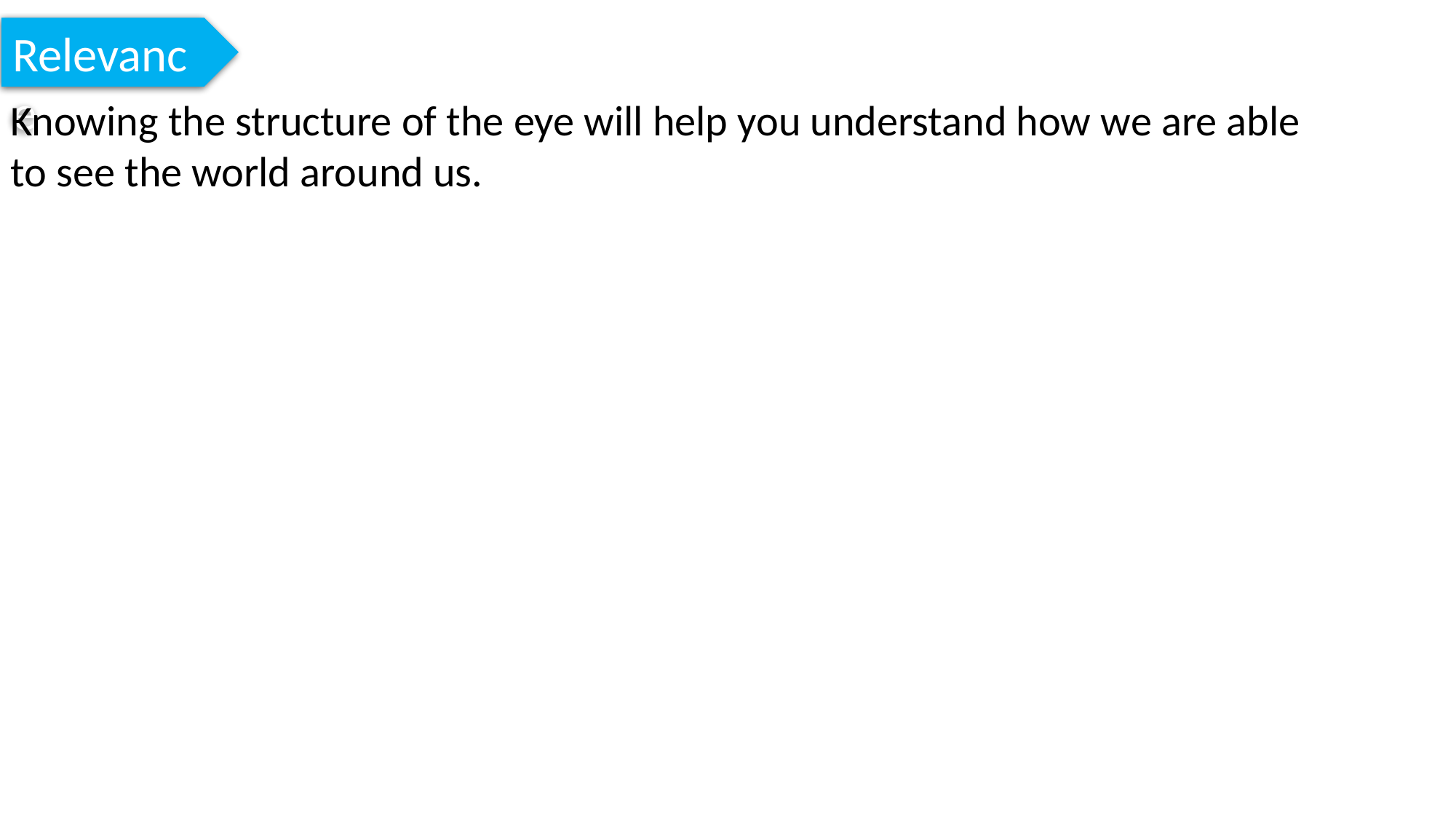

Relevance
Knowing the structure of the eye will help you understand how we are able to see the world around us.